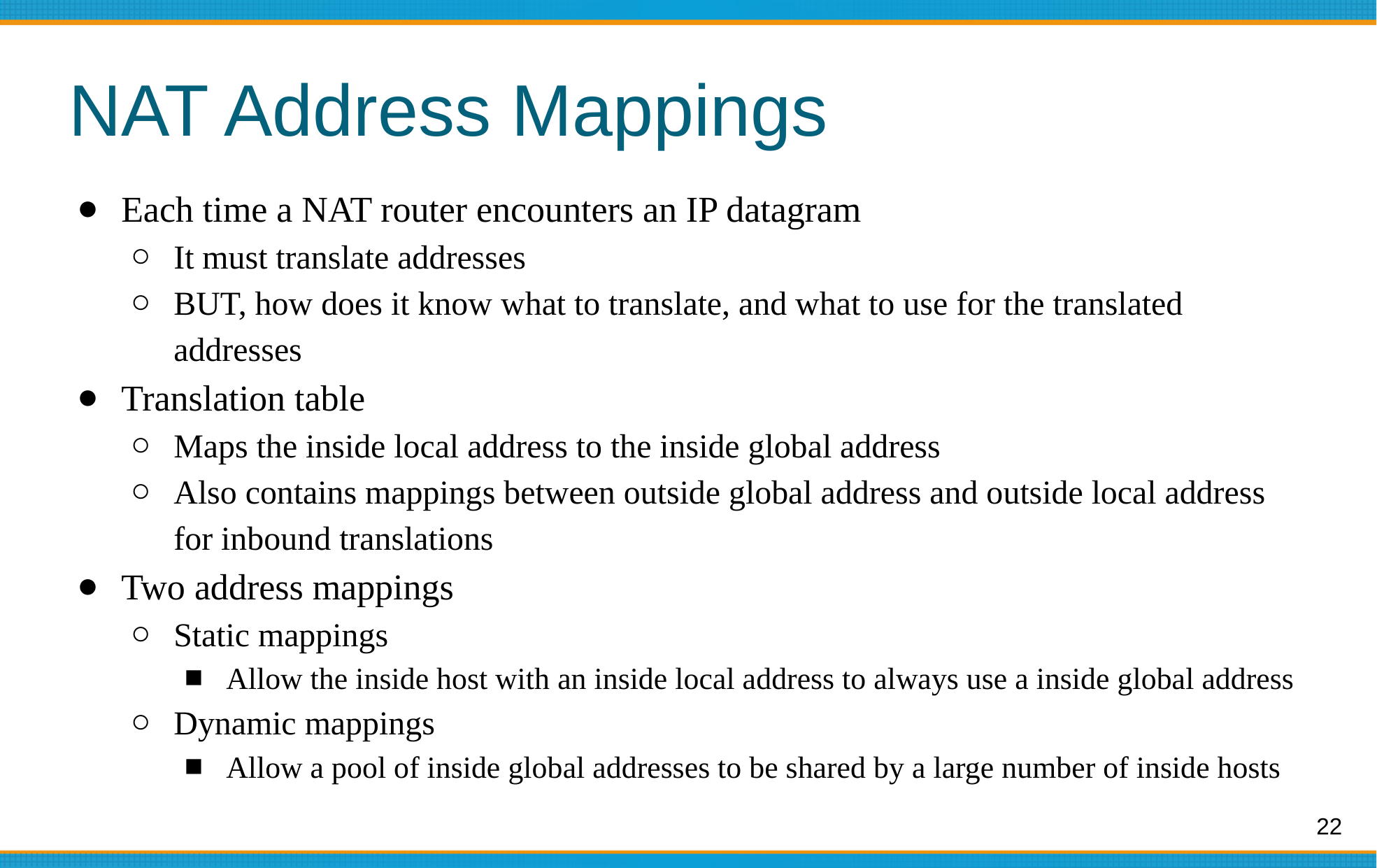

# NAT Address Mappings
Each time a NAT router encounters an IP datagram
It must translate addresses
BUT, how does it know what to translate, and what to use for the translated addresses
Translation table
Maps the inside local address to the inside global address
Also contains mappings between outside global address and outside local address for inbound translations
Two address mappings
Static mappings
Allow the inside host with an inside local address to always use a inside global address
Dynamic mappings
Allow a pool of inside global addresses to be shared by a large number of inside hosts
22